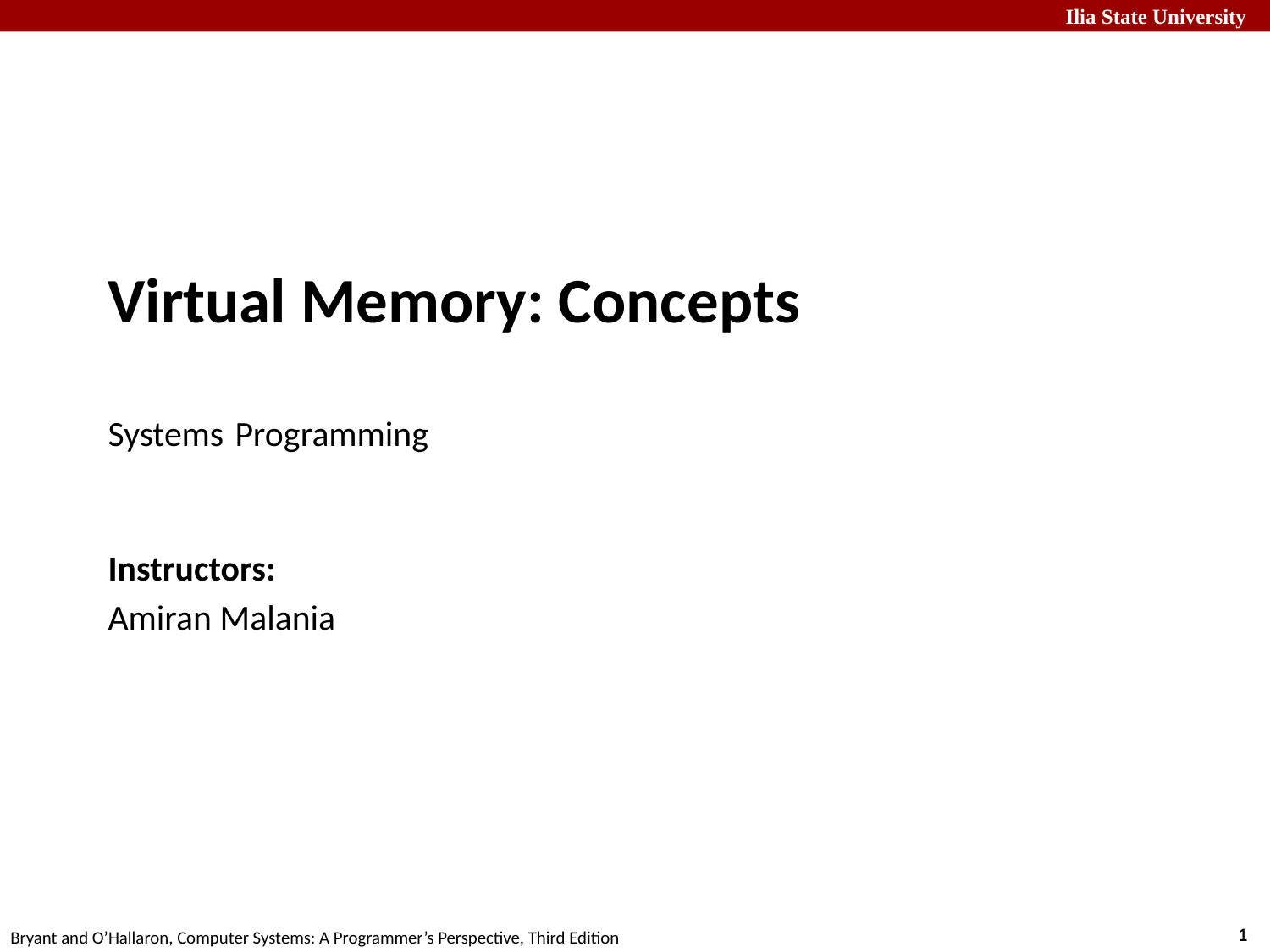

# Virtual Memory: Concepts Systems	Programming
Instructors:
Amiran Malania